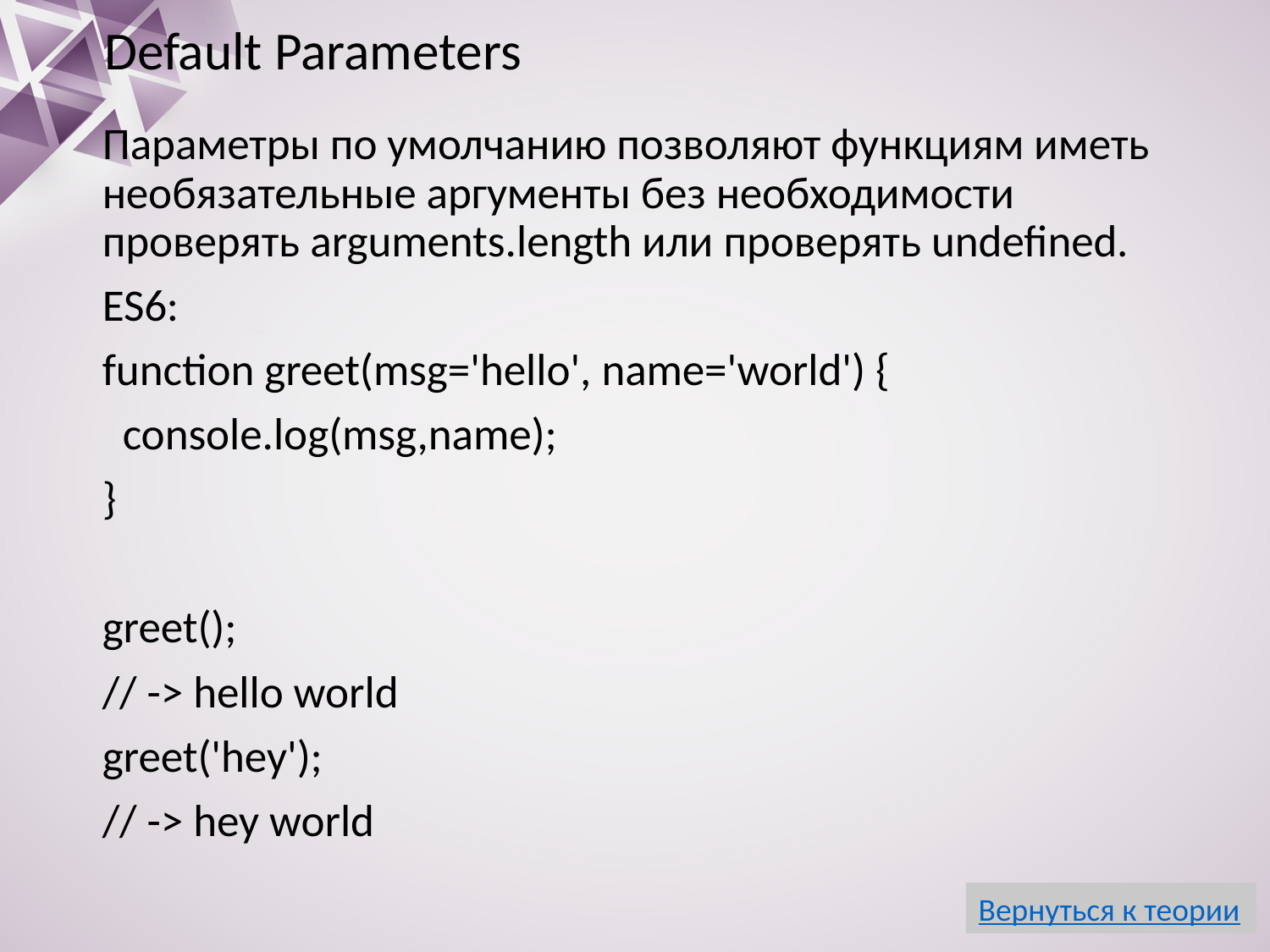

# Default Parameters
Параметры по умолчанию позволяют функциям иметь необязательные аргументы без необходимости проверять arguments.length или проверять undefined.
ES6:
function greet(msg='hello', name='world') {
  console.log(msg,name);
}

greet();
// -> hello world
greet('hey');
// -> hey world

Вернуться к теории